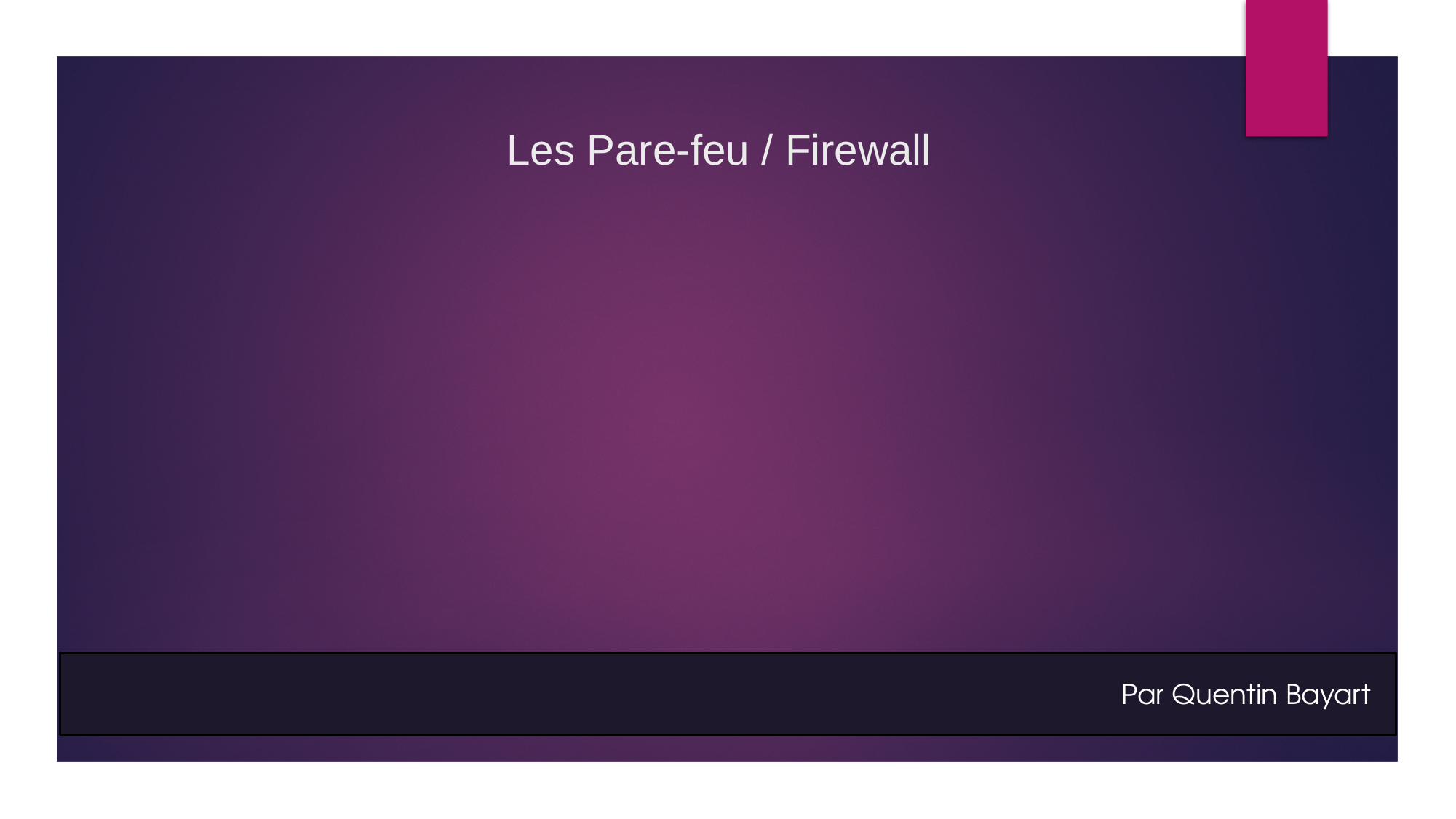

# Les Pare-feu / Firewall

Par Quentin Bayart